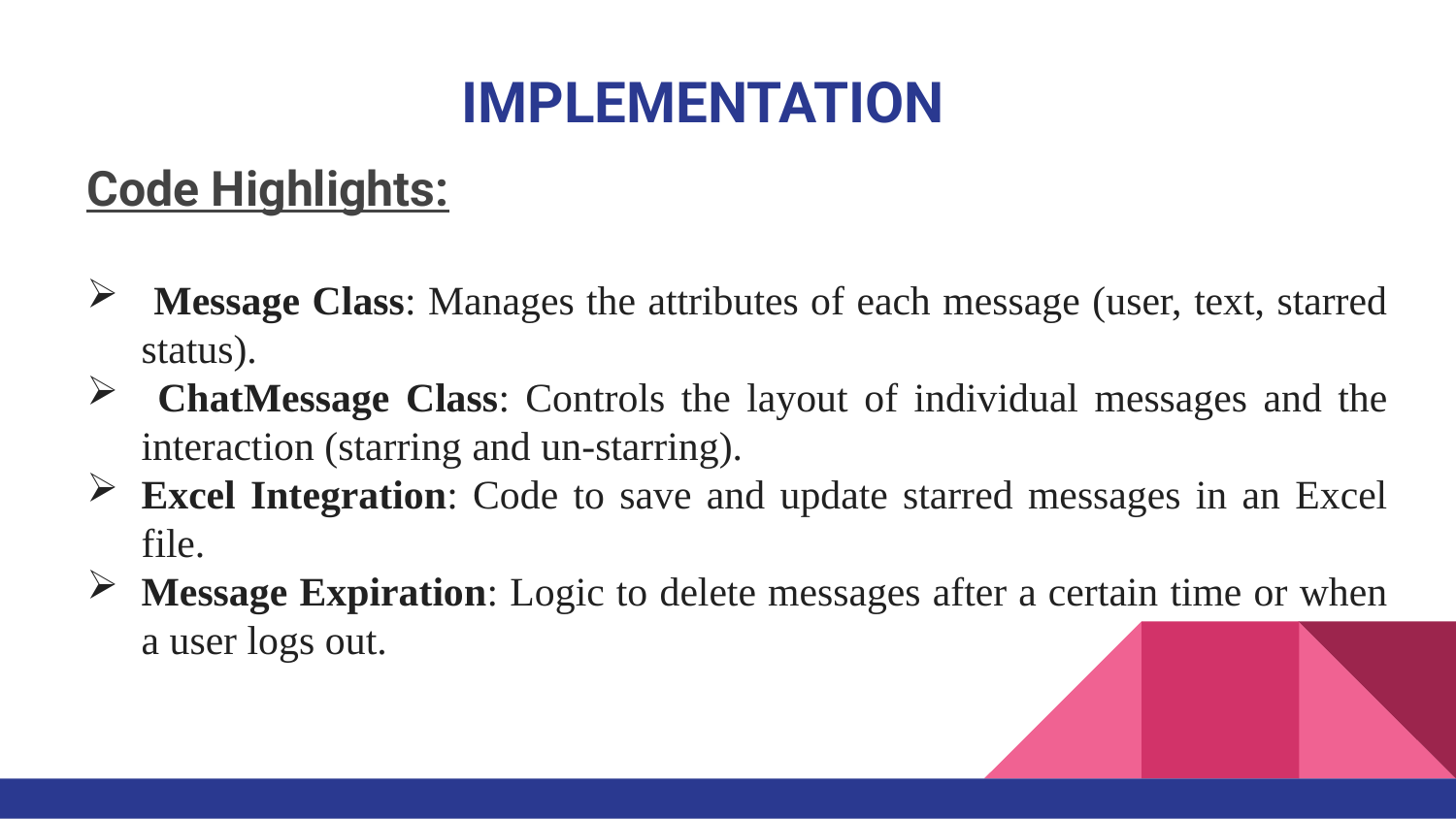

# IMPLEMENTATION
Code Highlights:

 Message Class: Manages the attributes of each message (user, text, starred status).
 ChatMessage Class: Controls the layout of individual messages and the interaction (starring and un-starring).
Excel Integration: Code to save and update starred messages in an Excel file.
Message Expiration: Logic to delete messages after a certain time or when a user logs out.